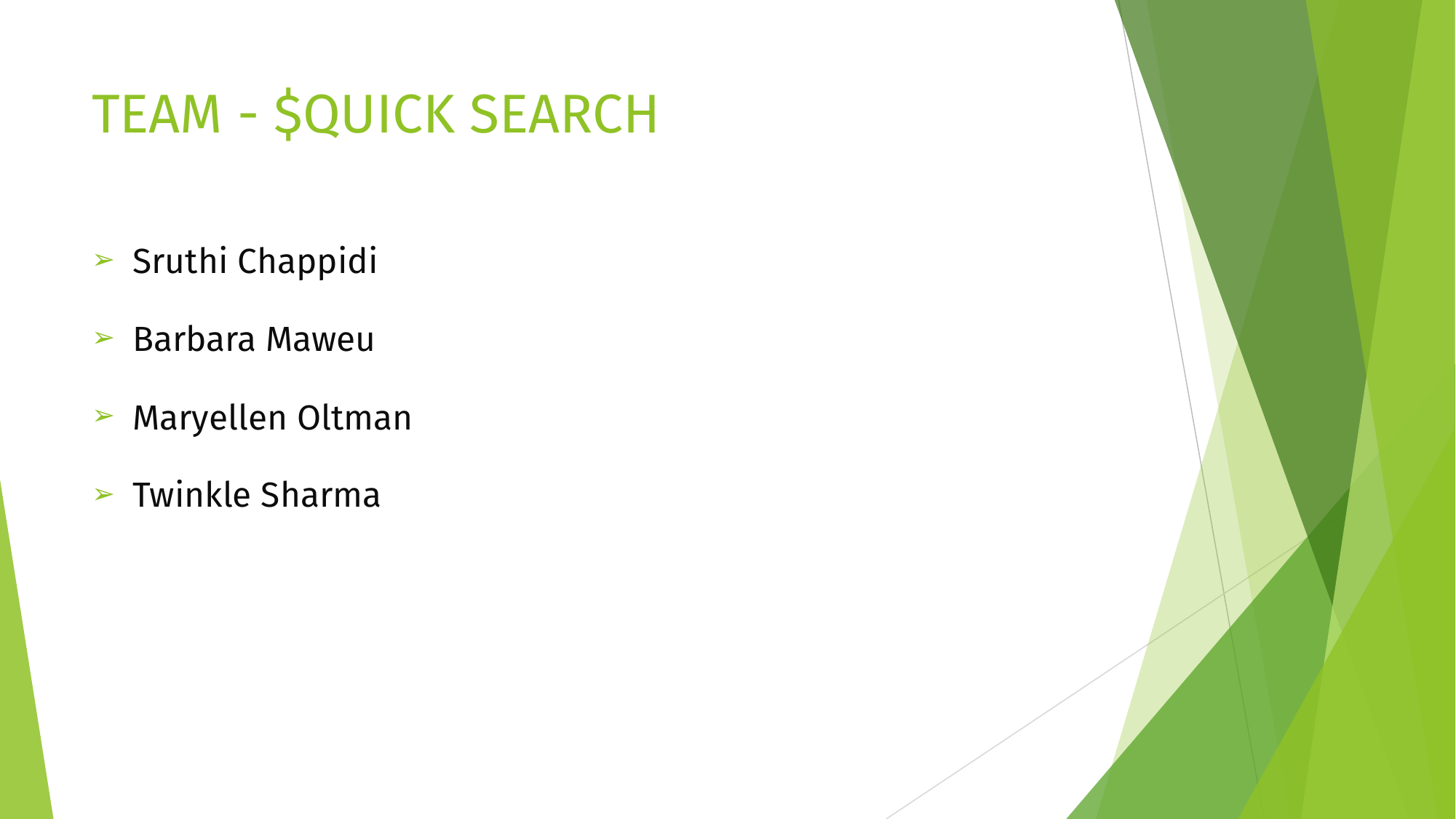

# TEAM - $QUICK SEARCH
Sruthi Chappidi
Barbara Maweu
Maryellen Oltman
Twinkle Sharma